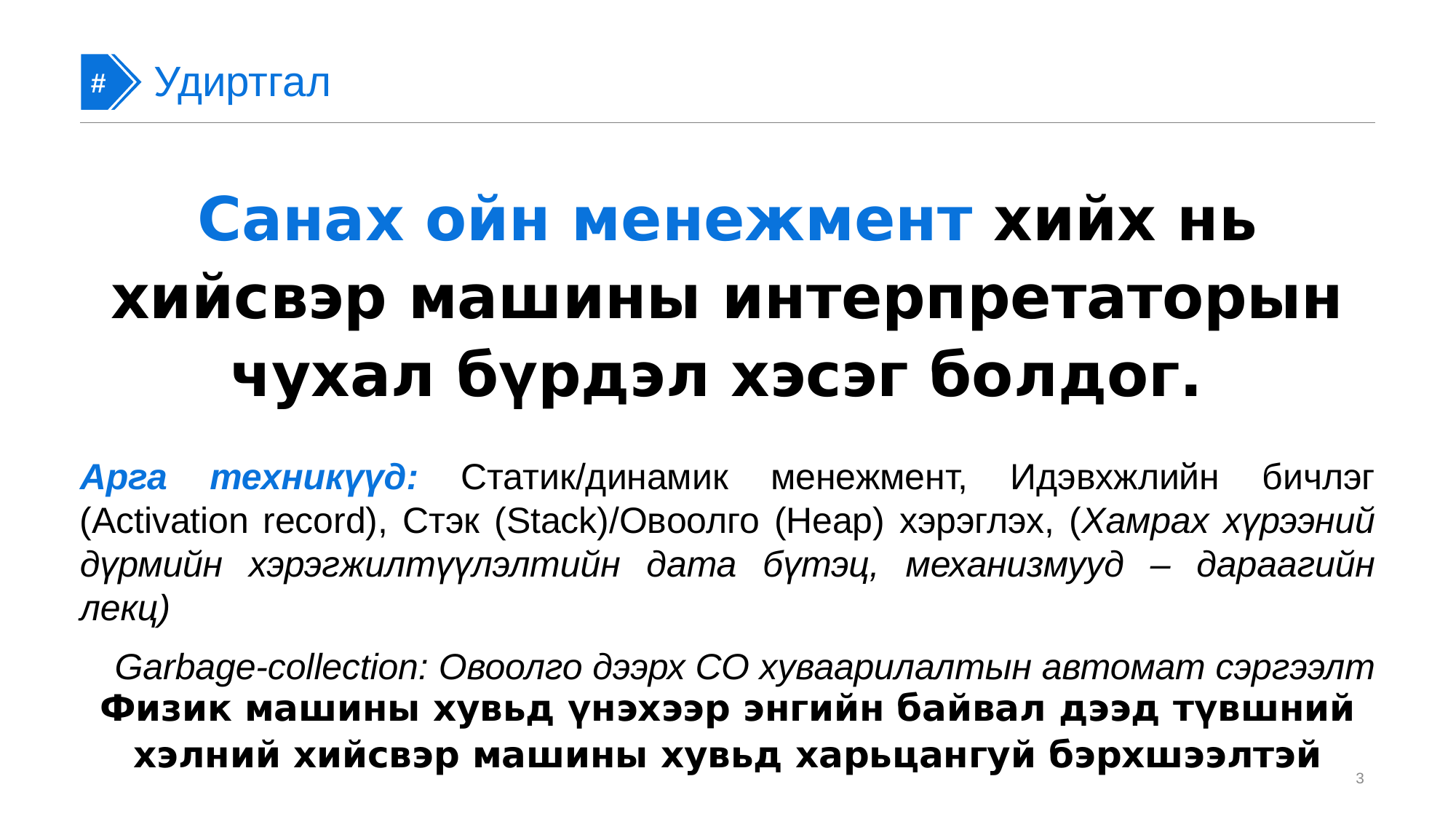

#
#
Удиртгал
Санах ойн менежмент хийх нь хийсвэр машины интерпретаторын чухал бүрдэл хэсэг болдог.
Арга техникүүд: Статик/динамик менежмент, Идэвхжлийн бичлэг (Activation record), Стэк (Stack)/Овоолго (Heap) хэрэглэх, (Хамрах хүрээний дүрмийн хэрэгжилтүүлэлтийн дата бүтэц, механизмууд – дараагийн лекц)
Garbage-collection: Овоолго дээрх СО хуваарилалтын автомат сэргээлт
Физик машины хувьд үнэхээр энгийн байвал дээд түвшний хэлний хийсвэр машины хувьд харьцангуй бэрхшээлтэй
3